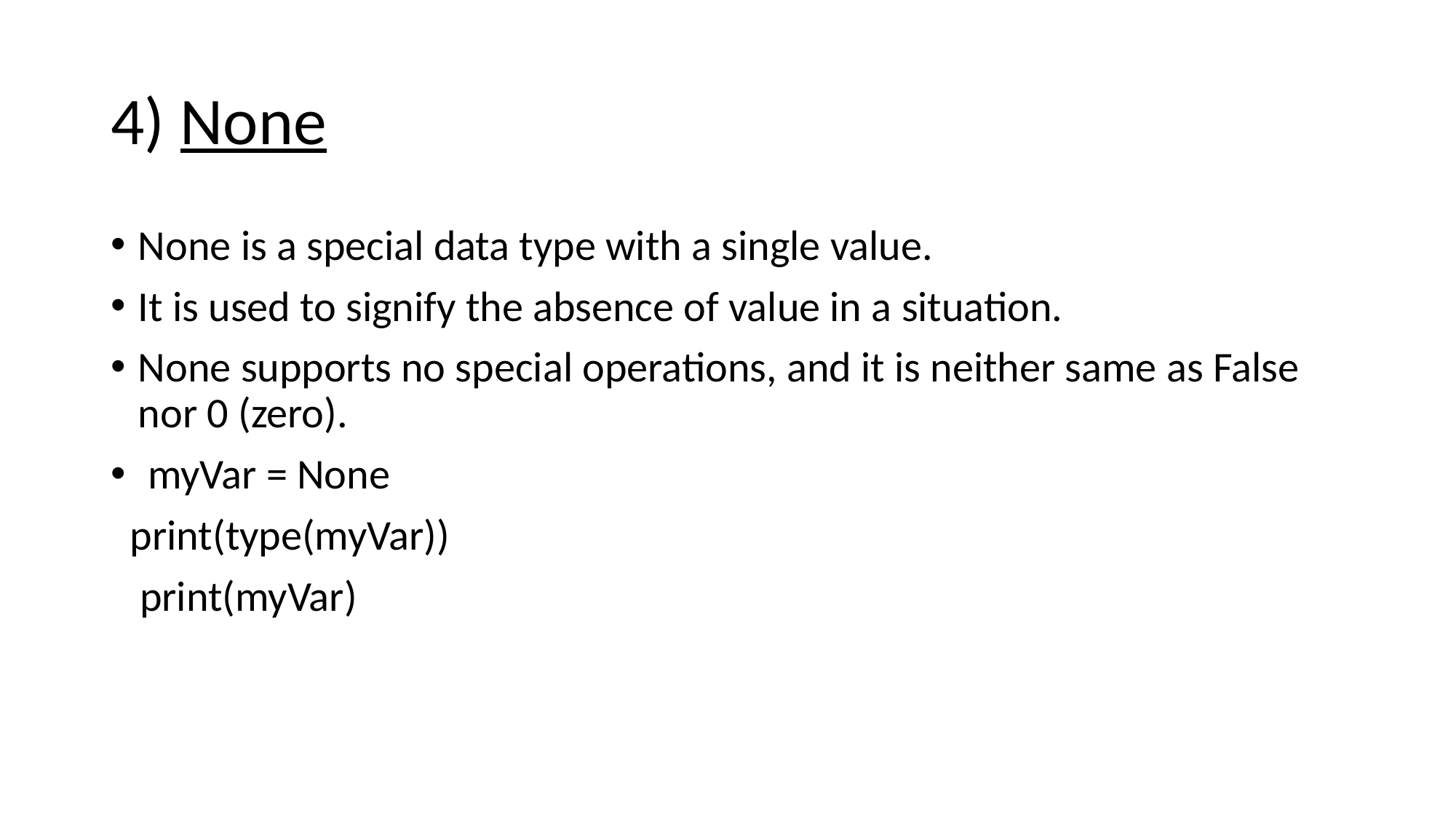

# 4) None
None is a special data type with a single value.
It is used to signify the absence of value in a situation.
None supports no special operations, and it is neither same as False nor 0 (zero).
 myVar = None
  print(type(myVar))
   print(myVar)